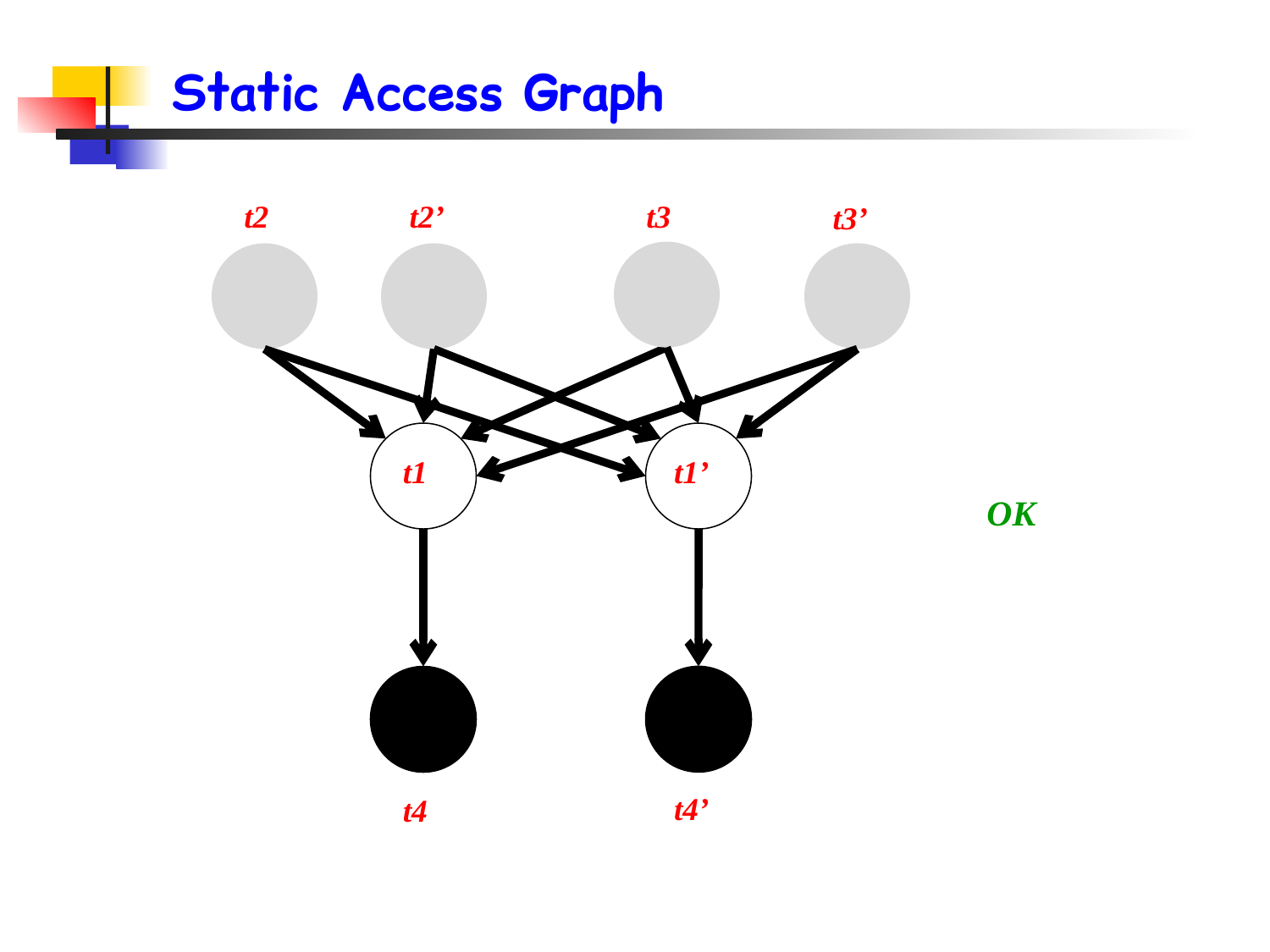

# Static Access Graph

t2
t2’
t3
t3’

t1
t1’
OK

t4’
t4